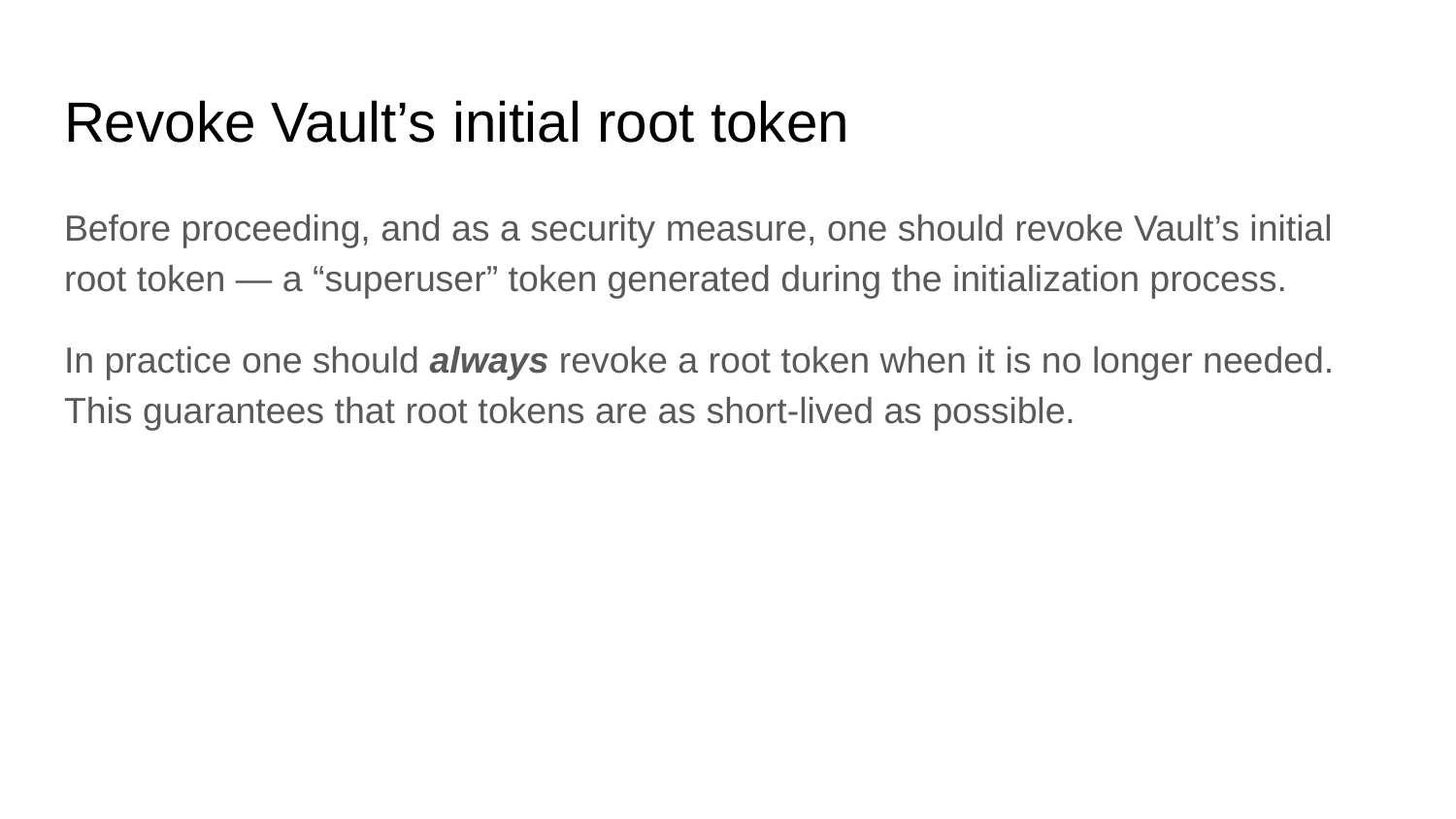

# Revoke Vault’s initial root token
Before proceeding, and as a security measure, one should revoke Vault’s initial root token — a “superuser” token generated during the initialization process.
In practice one should always revoke a root token when it is no longer needed. This guarantees that root tokens are as short-lived as possible.